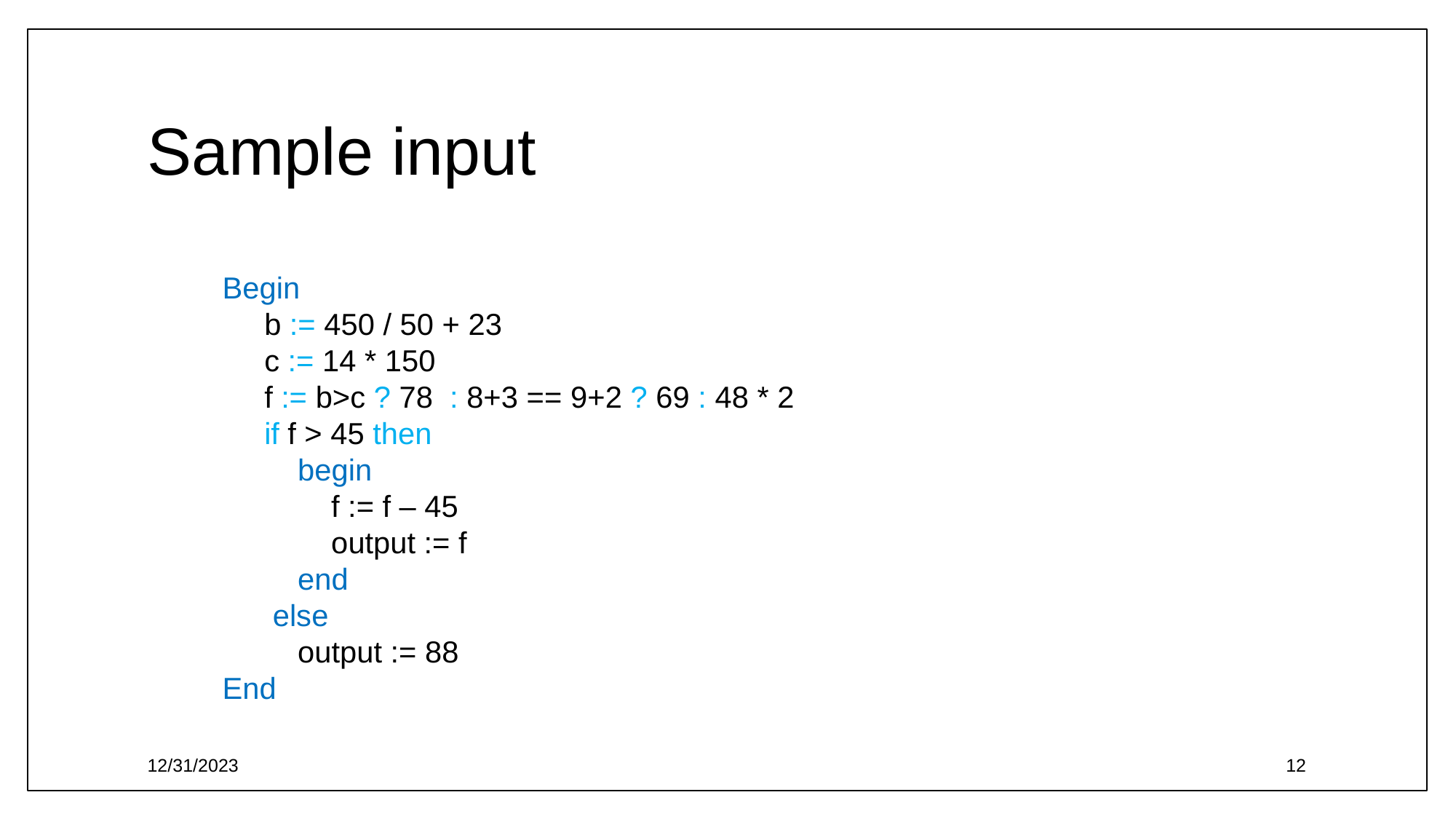

# Sample input
Begin
     b := 450 / 50 + 23
     c := 14 * 150
     f := b>c ? 78  : 8+3 == 9+2 ? 69 : 48 * 2
     if f > 45 then
         begin
             f := f – 45
             output := f
         end
      else
         output := 88
End
12/31/2023
12